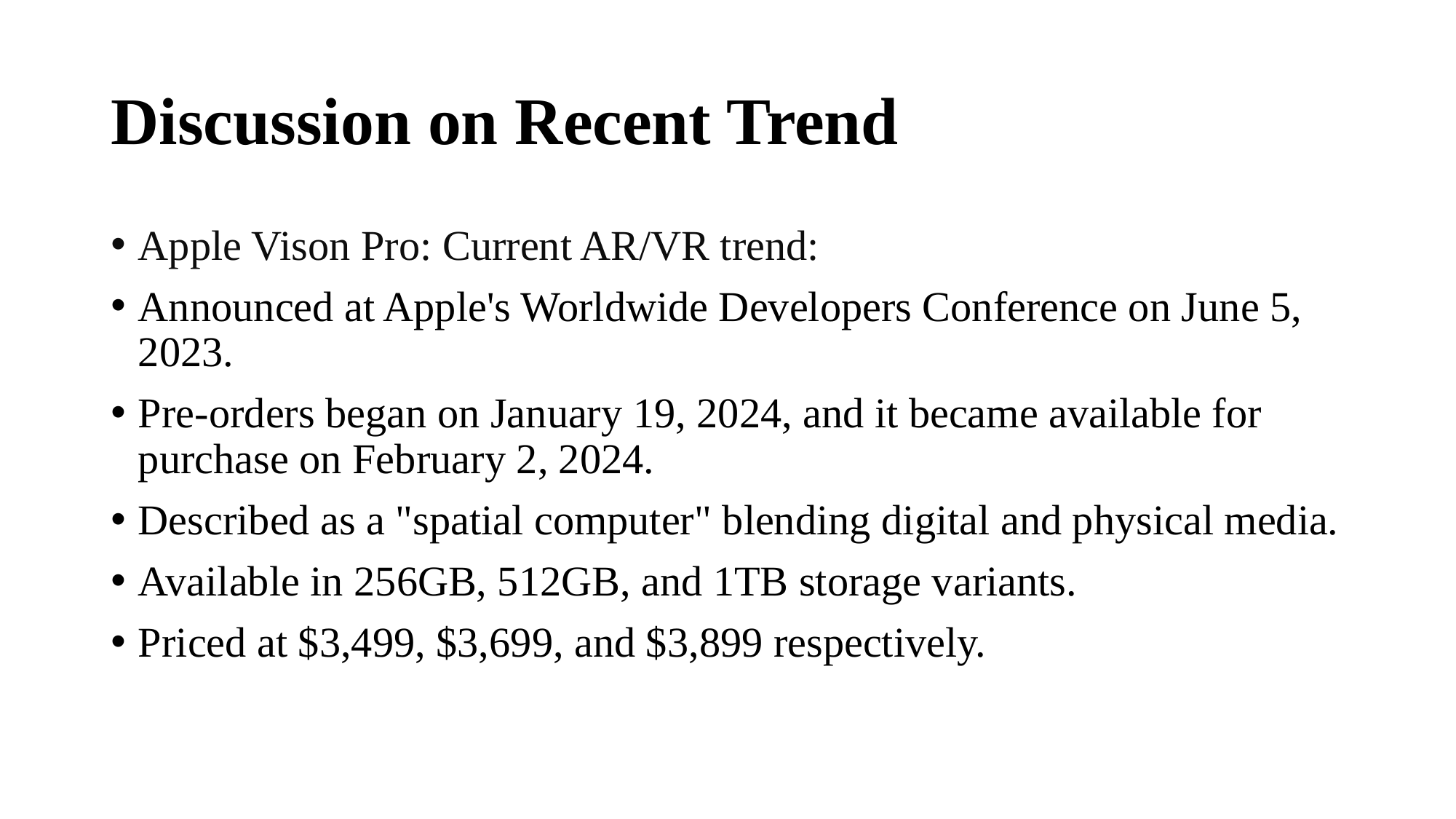

# Discussion on Recent Trend
Apple Vison Pro: Current AR/VR trend:
Announced at Apple's Worldwide Developers Conference on June 5, 2023.
Pre-orders began on January 19, 2024, and it became available for purchase on February 2, 2024.
Described as a "spatial computer" blending digital and physical media.
Available in 256GB, 512GB, and 1TB storage variants.
Priced at $3,499, $3,699, and $3,899 respectively.